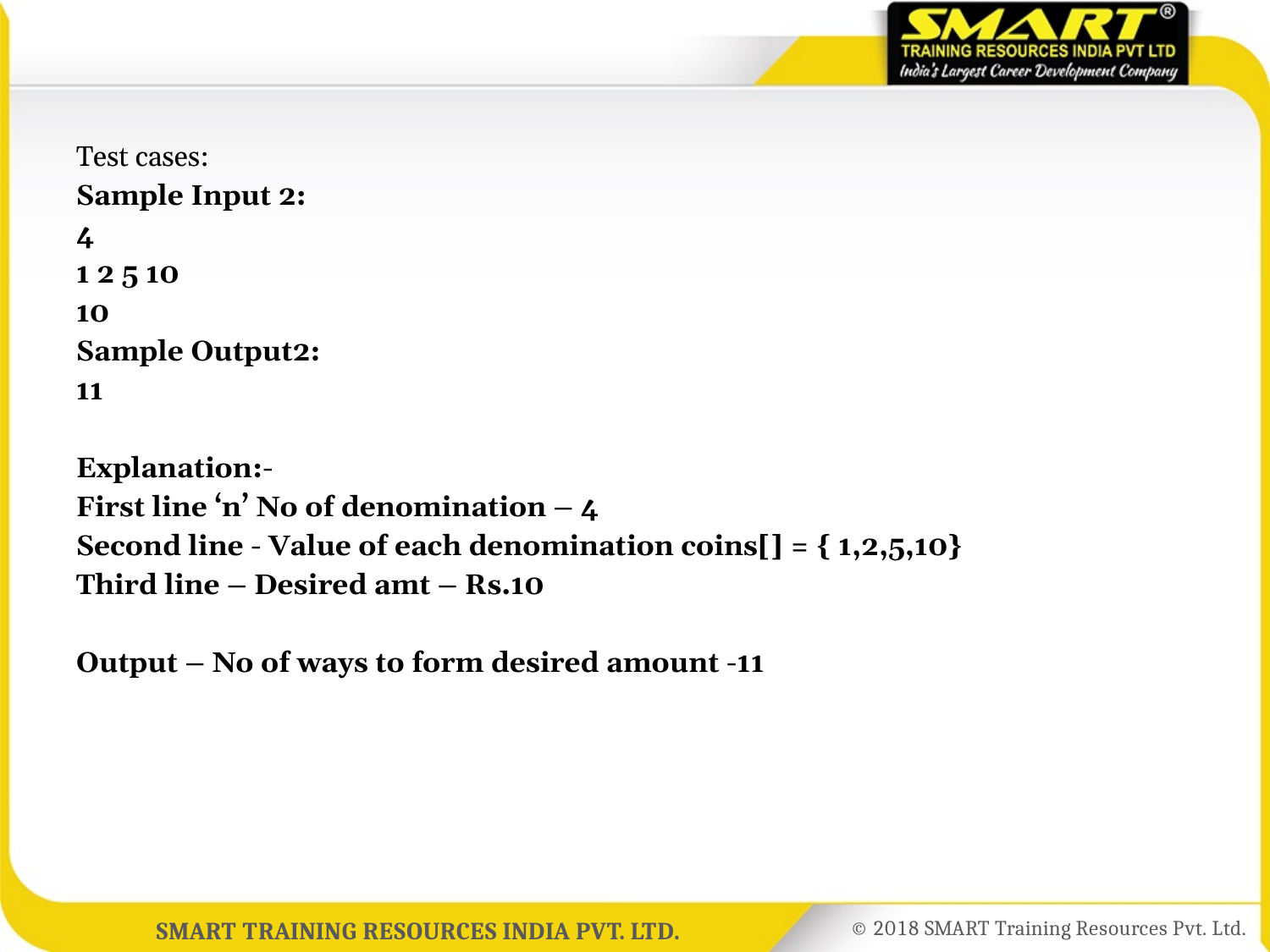

Test cases:
Sample Input 2:
4
1 2 5 10
10
Sample Output2:
11

Explanation:-
First line ‘n’ No of denomination – 4
Second line - Value of each denomination coins[] = { 1,2,5,10}
Third line – Desired amt – Rs.10

Output – No of ways to form desired amount -11